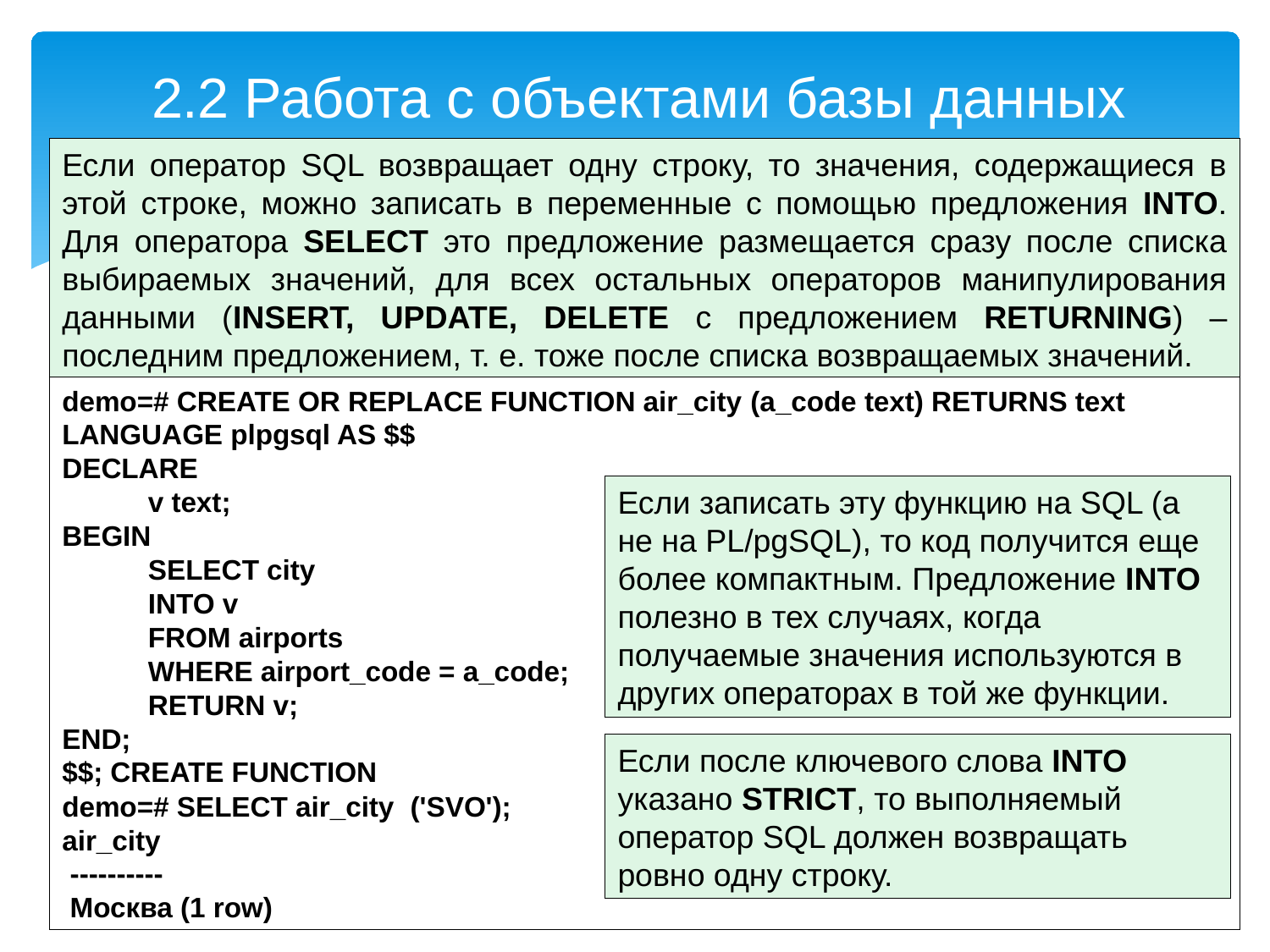

# 2.2 Работа с объектами базы данных
Если оператор SQL возвращает одну строку, то значения, содержащиеся в этой строке, можно записать в переменные с помощью предложения INTO. Для оператора SELECT это предложение размещается сразу после списка выбираемых значений, для всех остальных операторов манипулирования данными (INSERT, UPDATE, DELETE с предложением RETURNING) – последним предложением, т. е. тоже после списка возвращаемых значений.
В качестве операторов в хранимых функциях и процедурах, написанных на языке PL/pgSQL, можно использовать операторы SQL. Если в выражениях, встречающихся в таком операторе, используются параметры функции или локальные переменные, то эти переменные подставляются как параметры подготовленного оператора SQL.
В действительности интерпретатор PL/pgSQL не вычисляет никакие выражения –  вместо этого формируется неявный оператор SQL. Это, с одной стороны, гарантирует идентичность системы типов данных, с другой — приводит к появлению накладных расходов на формирование и обработку этих операторов.

demo=# CREATE OR REPLACE FUNCTION air_city (a_code text) RETURNS text
LANGUAGE plpgsql AS $$
DECLARE
           v text;
BEGIN
           SELECT city
           INTO v
           FROM airports
           WHERE airport_code = a_code;
           RETURN v;
END;
$$; CREATE FUNCTION
demo=# SELECT air_city  ('SVO');
air_city
 ----------
 Москва (1 row)
Если записать эту функцию на SQL (а не на PL/pgSQL), то код получится еще более компактным. Предложение INTO полезно в тех случаях, когда получаемые значения используются в других операторах в той же функции.
Если после ключевого слова INTO указано STRICT, то выполняемый оператор SQL должен возвращать ровно одну строку.
18